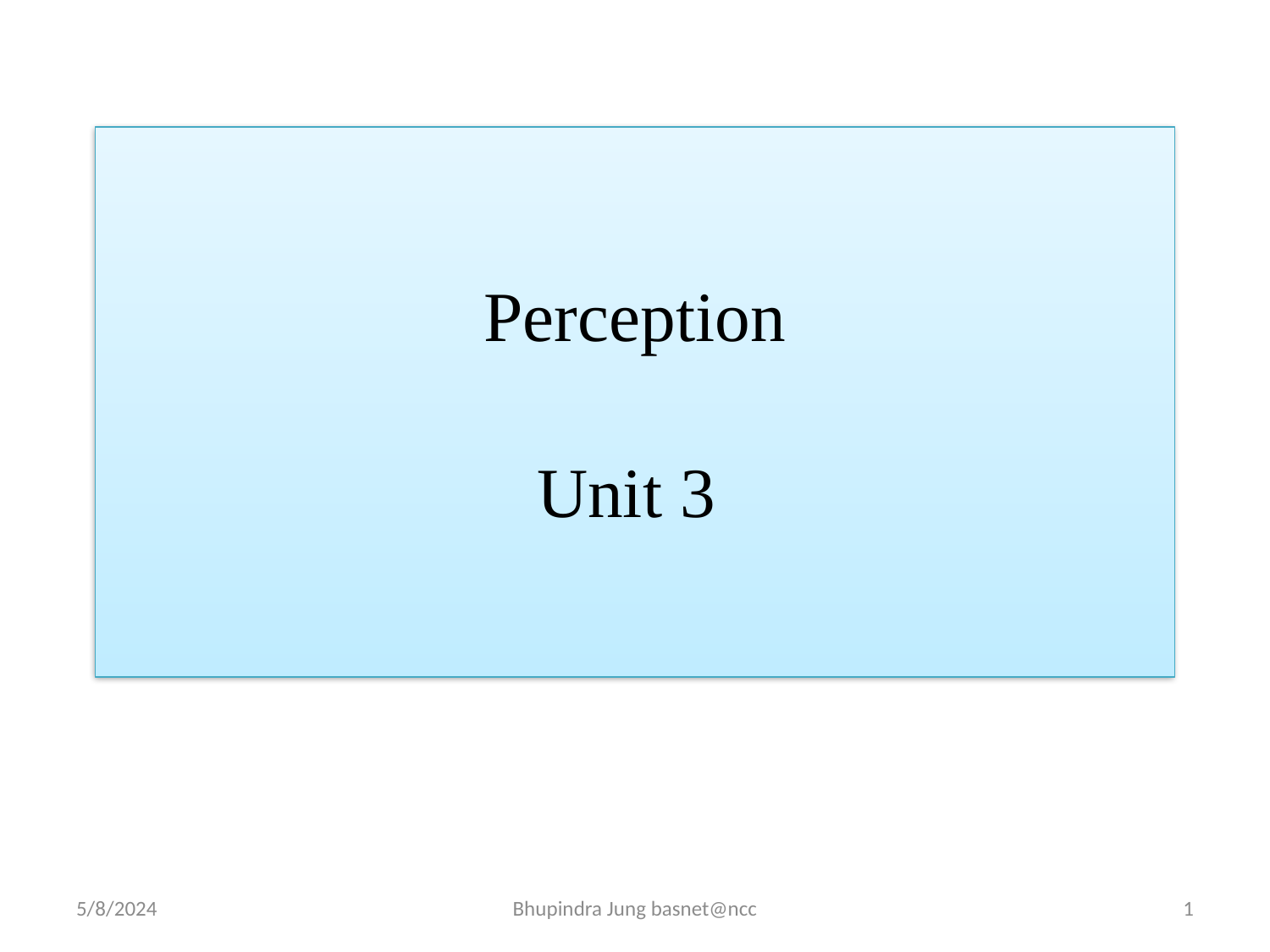

# Perception Unit 3
5/8/2024
Bhupindra Jung basnet@ncc
1